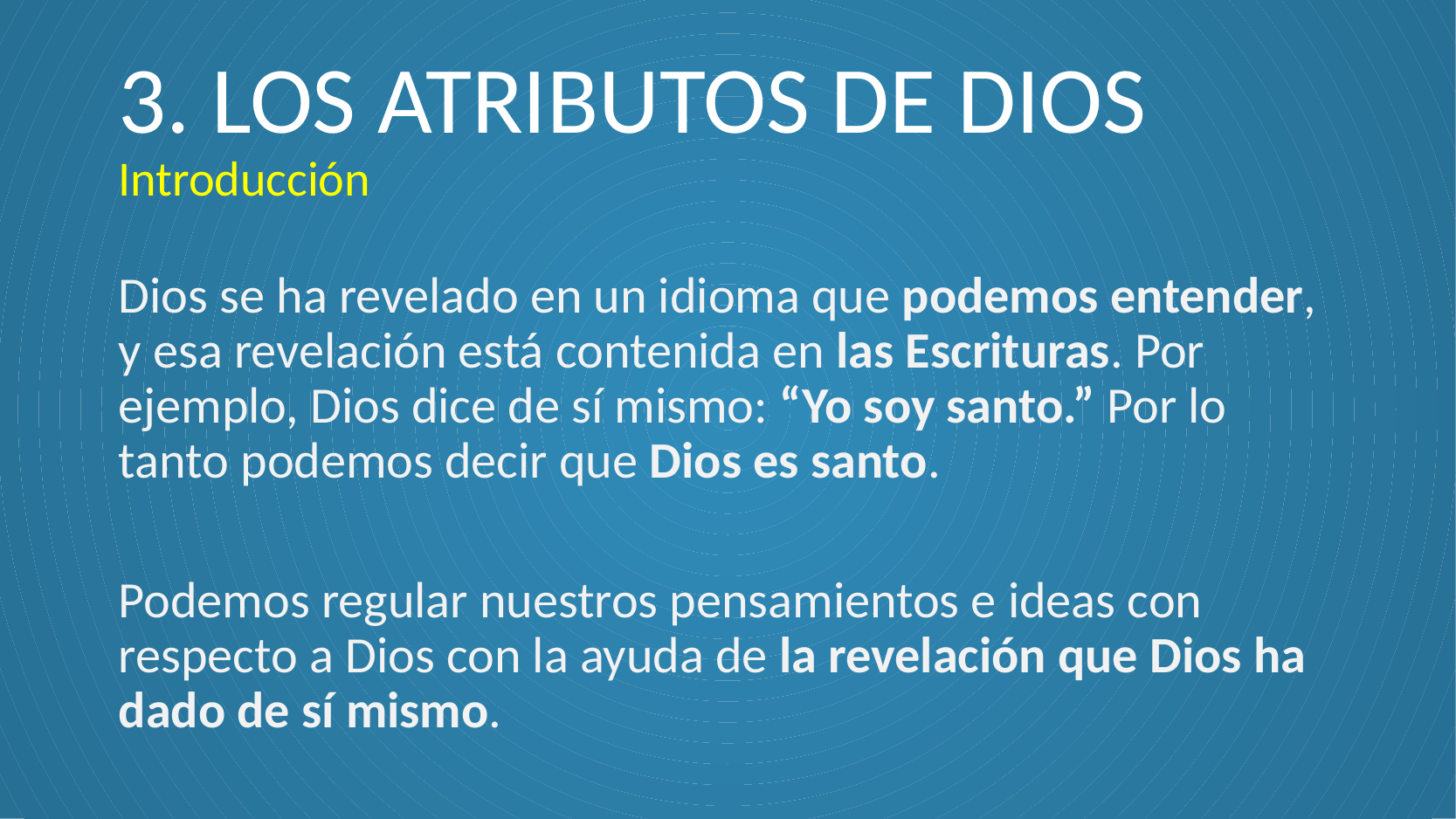

# 3. LOS ATRIBUTOS DE DIOS Introducción
Dios se ha revelado en un idioma que podemos entender, y esa revelación está contenida en las Escrituras. Por ejemplo, Dios dice de sí mismo: “Yo soy santo.” Por lo tanto podemos decir que Dios es santo.

Podemos regular nuestros pensamientos e ideas con respecto a Dios con la ayuda de la revelación que Dios ha dado de sí mismo.